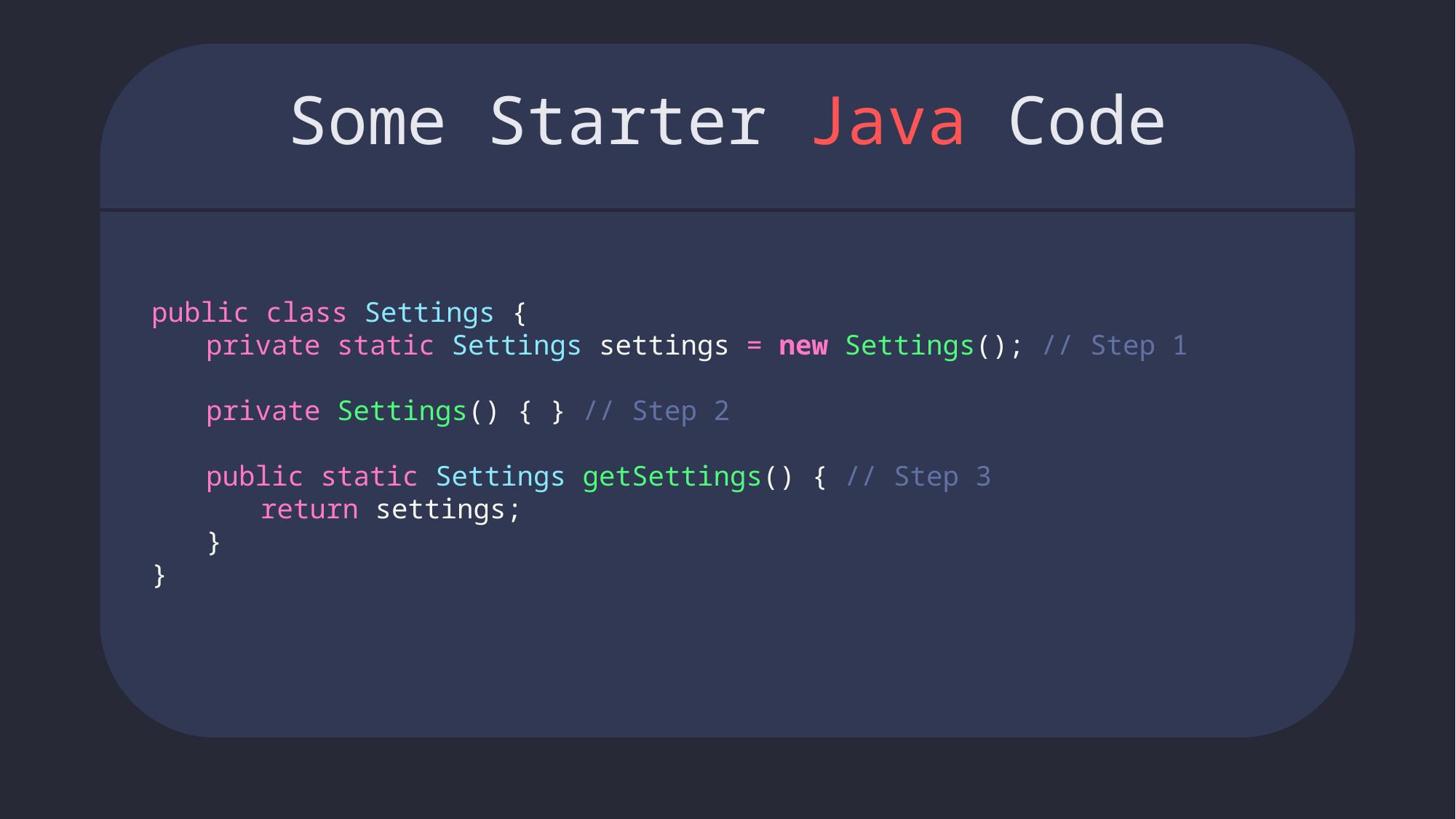

# Some Starter Java Code
public class Settings {
private static Settings settings = new Settings(); // Step 1
private Settings() { } // Step 2
public static Settings getSettings() { // Step 3
return settings;
}
}